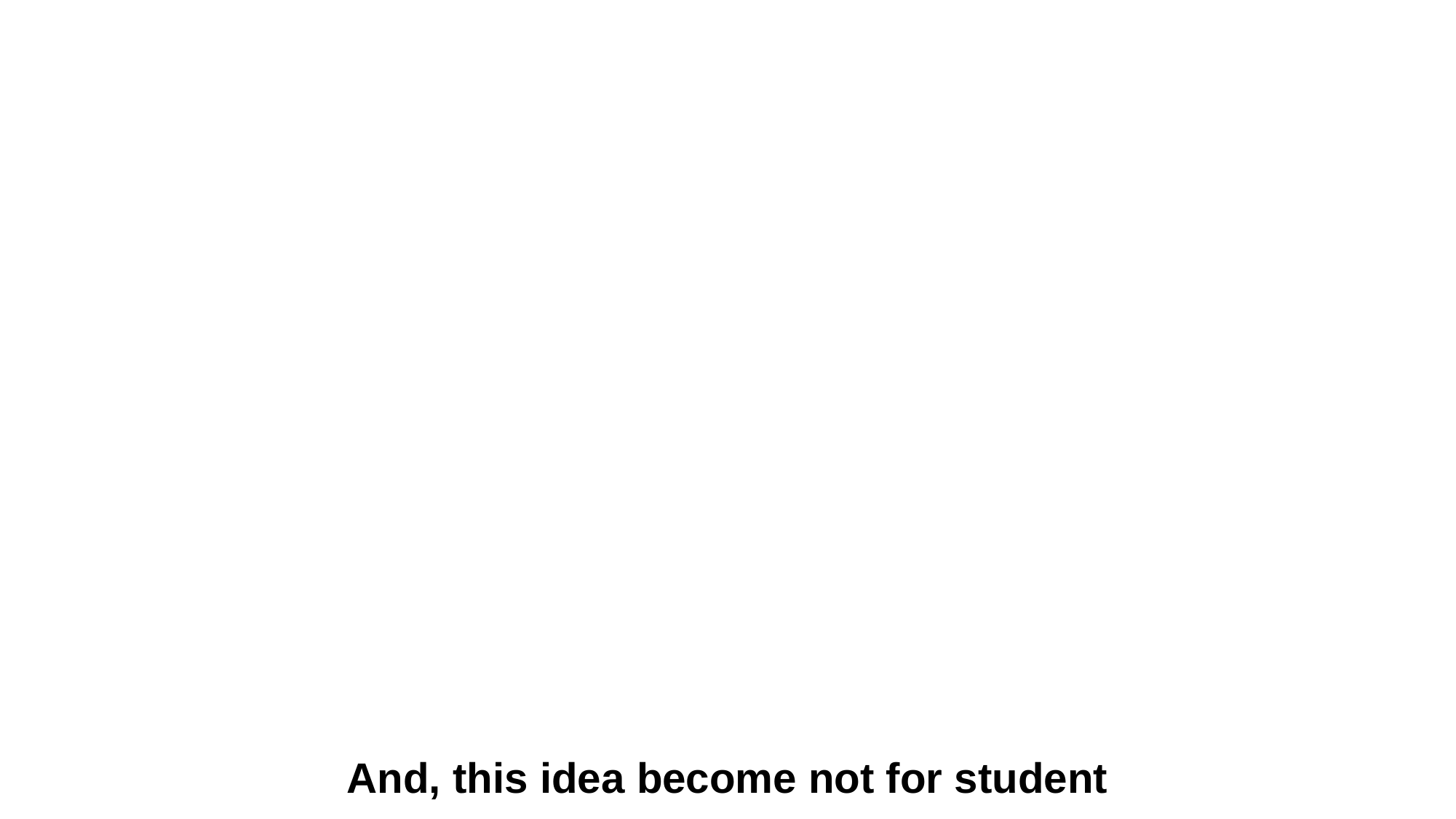

And, this idea become not for student